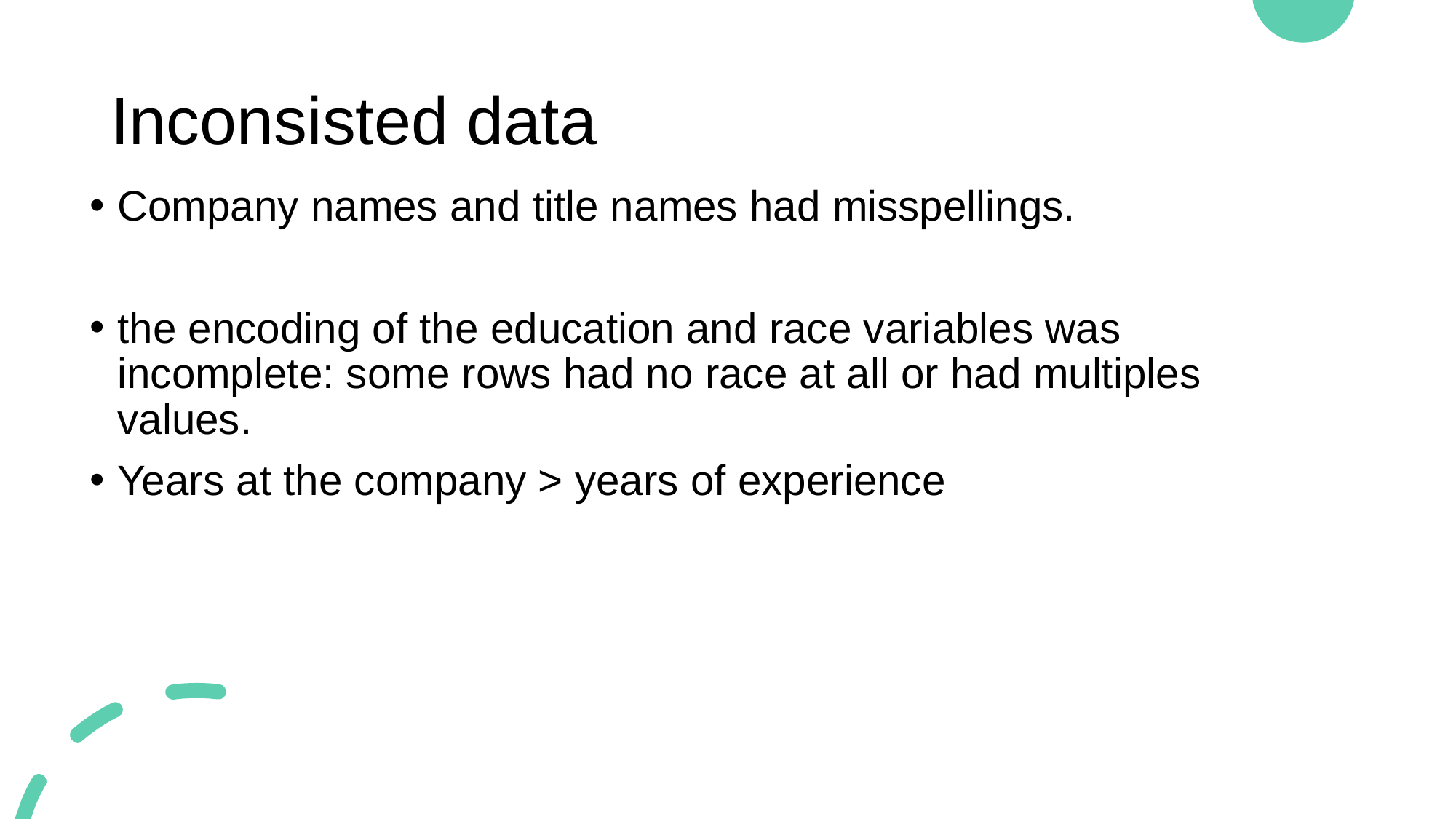

# Inconsisted data
Company names and title names had misspellings.

the encoding of the education and race variables was incomplete: some rows had no race at all or had multiples values.
Years at the company > years of experience